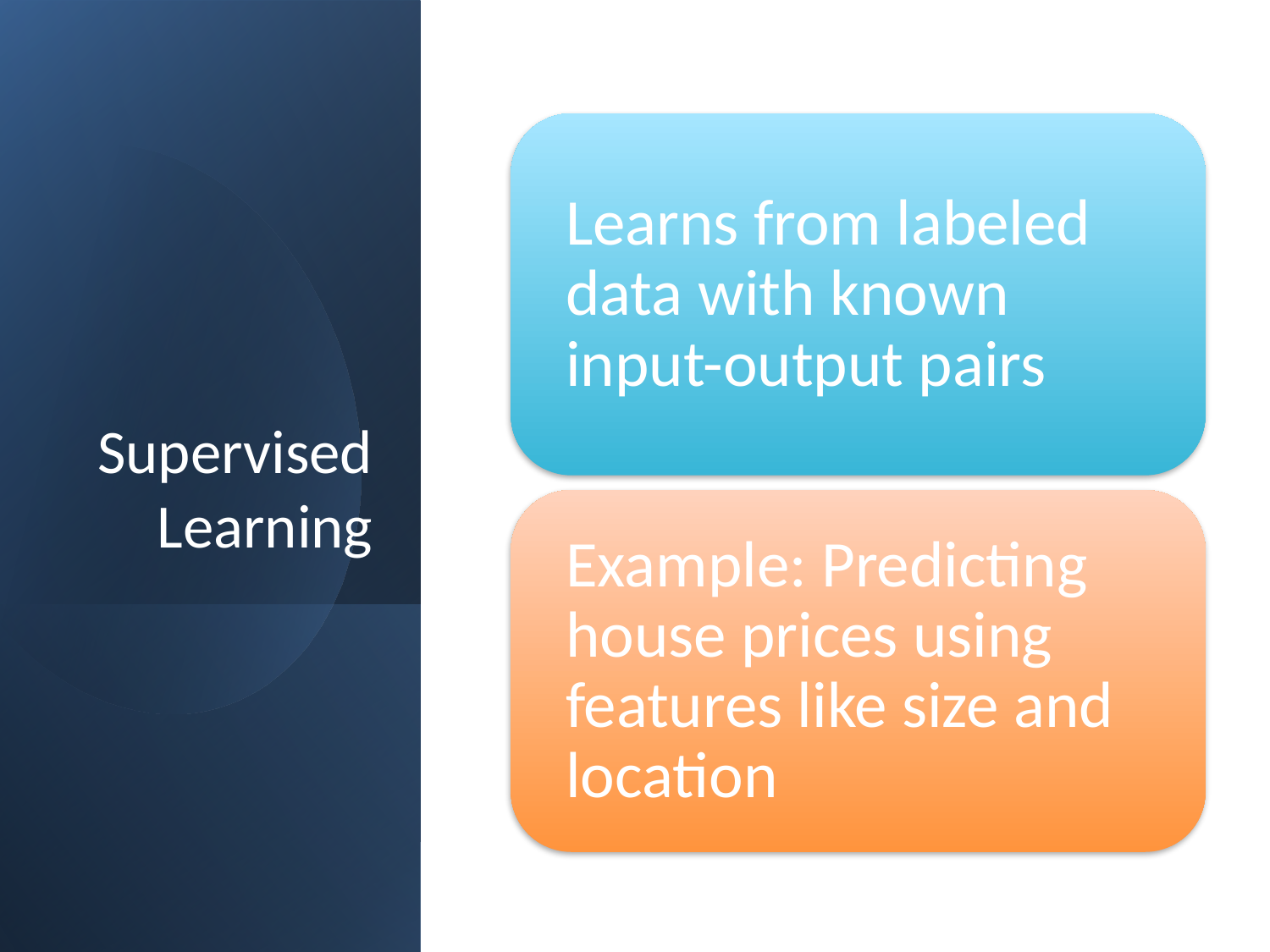

Learns from labeled data with known input-output pairs
Example: Predicting house prices using features like size and location

# Supervised Learning